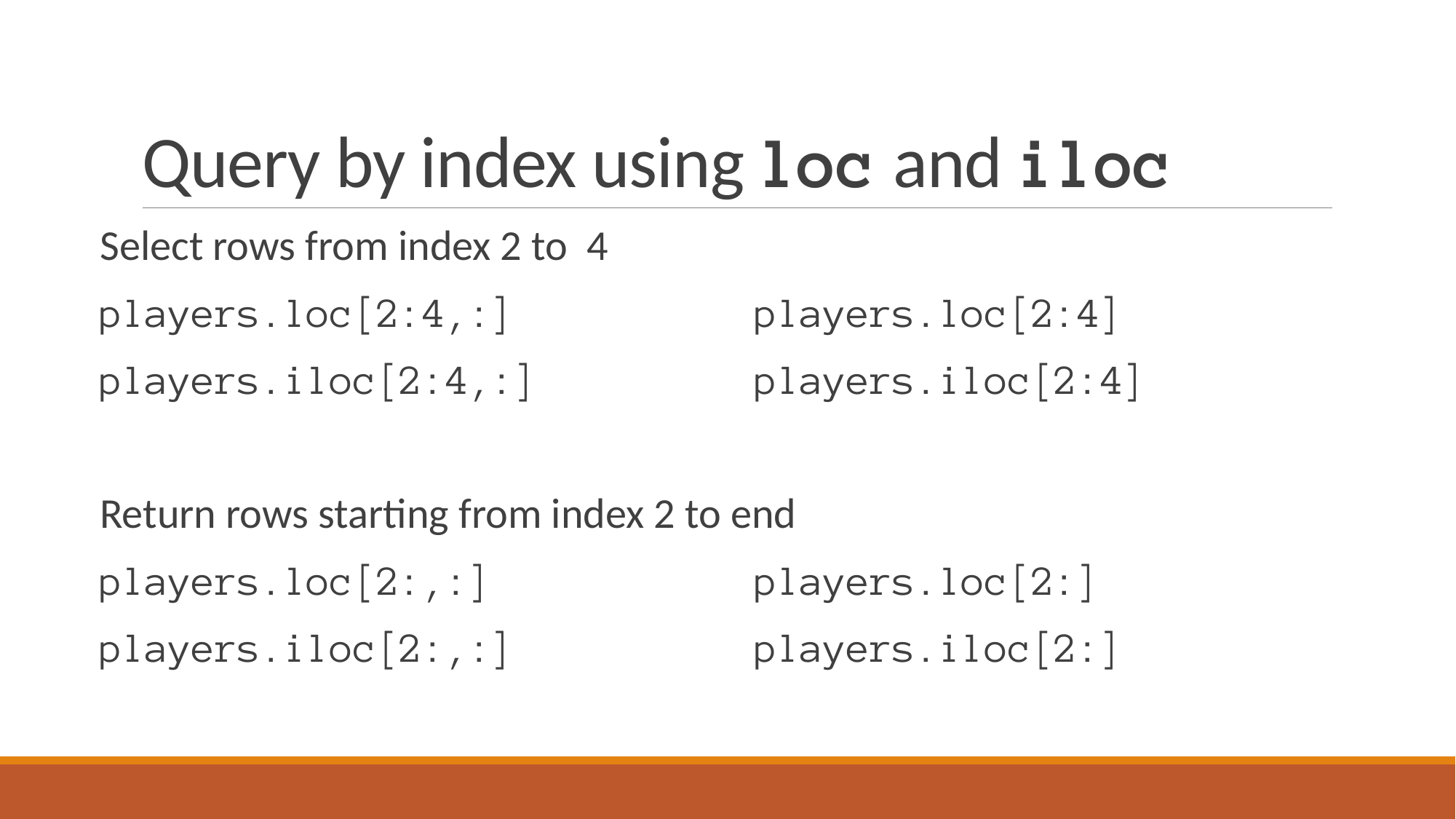

# Query by index using loc and iloc
Select rows from index 2 to  4
players.loc[2:4,:] 		players.loc[2:4]
players.iloc[2:4,:]		players.iloc[2:4]

Return rows starting from index 2 to end
players.loc[2:,:] 			players.loc[2:]
players.iloc[2:,:]			players.iloc[2:]